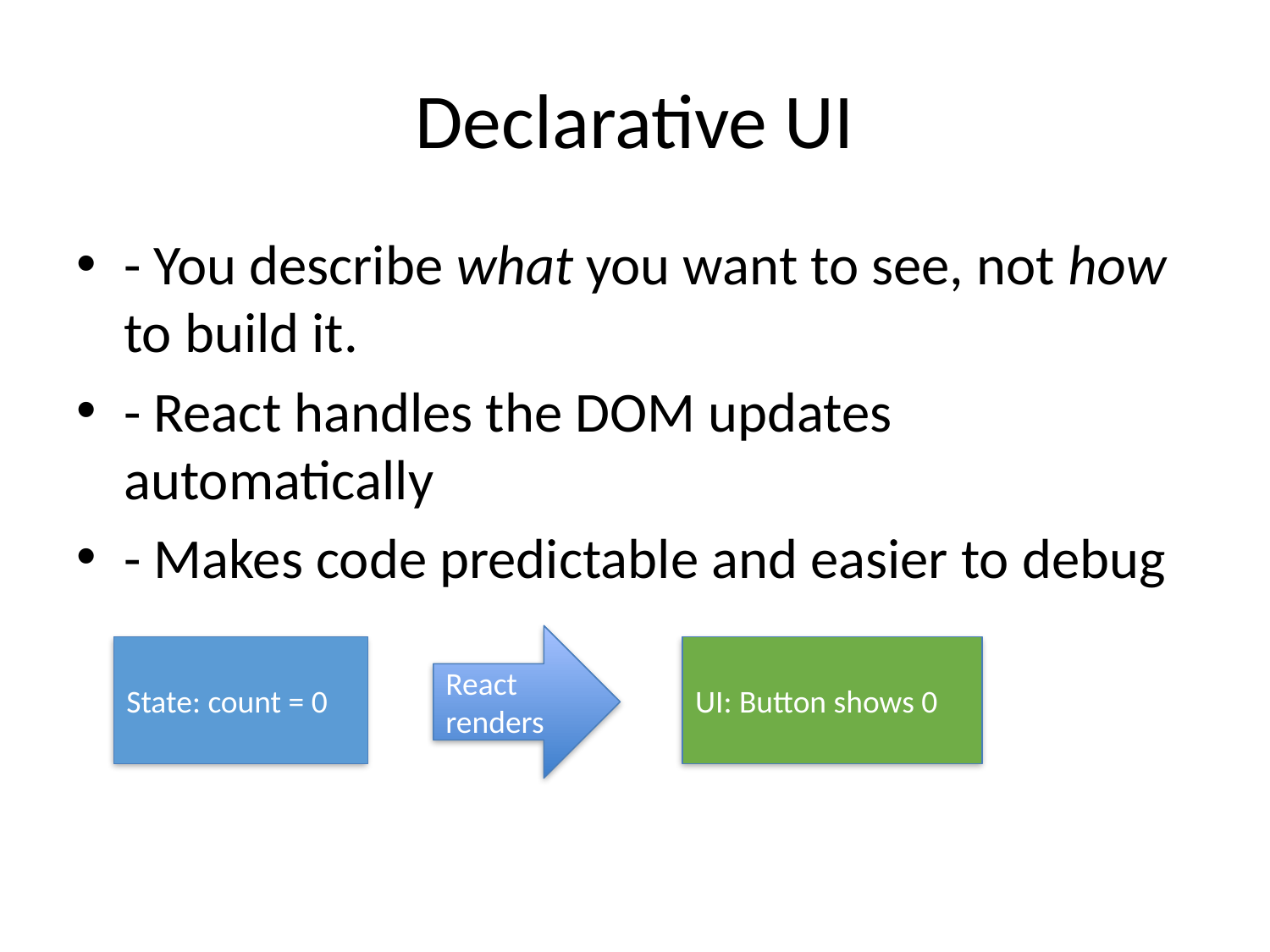

# Declarative UI
- You describe what you want to see, not how to build it.
- React handles the DOM updates automatically
- Makes code predictable and easier to debug
React renders
State: count = 0
UI: Button shows 0